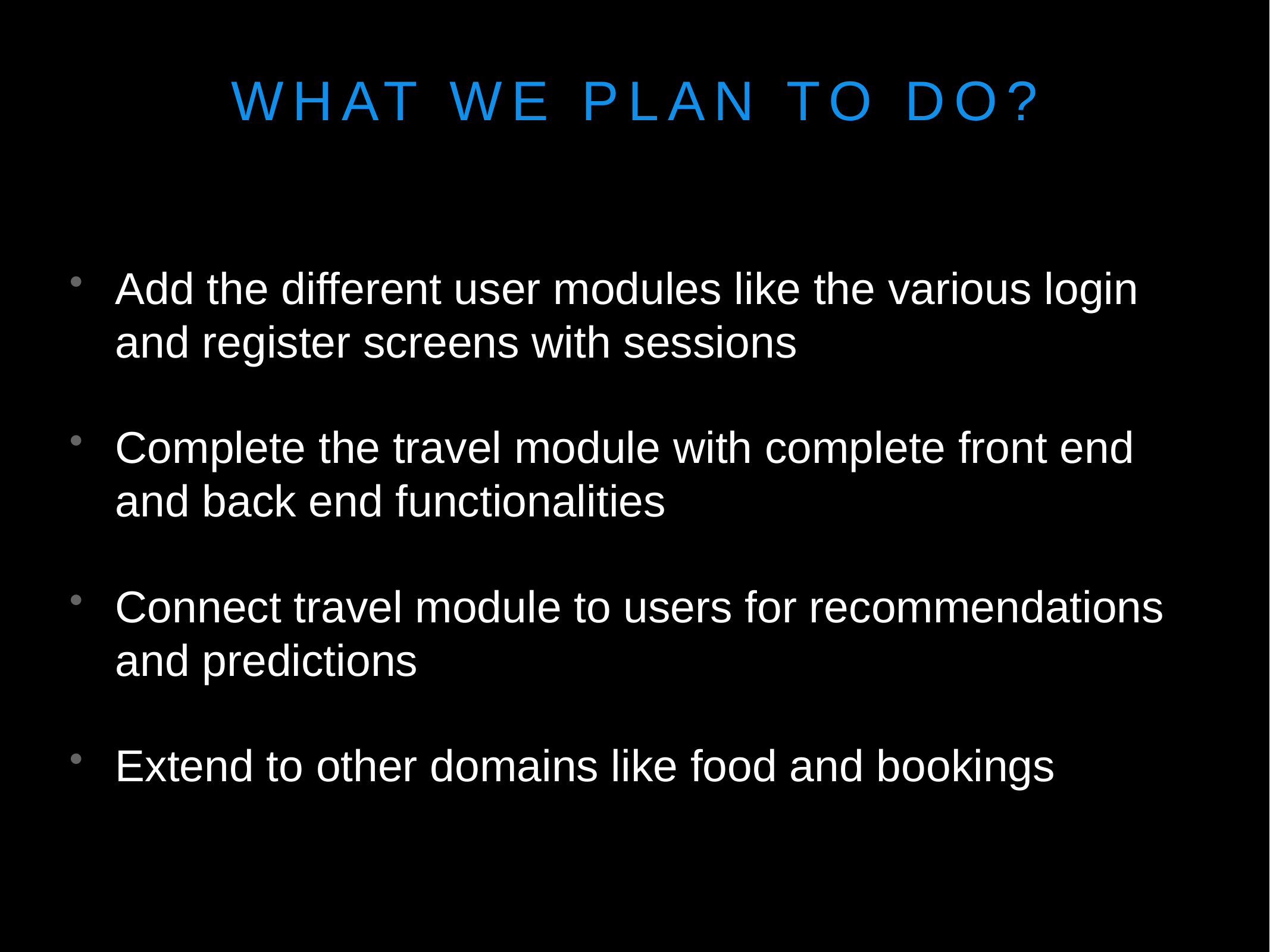

# What we plan to do?
Add the different user modules like the various login and register screens with sessions
Complete the travel module with complete front end and back end functionalities
Connect travel module to users for recommendations and predictions
Extend to other domains like food and bookings